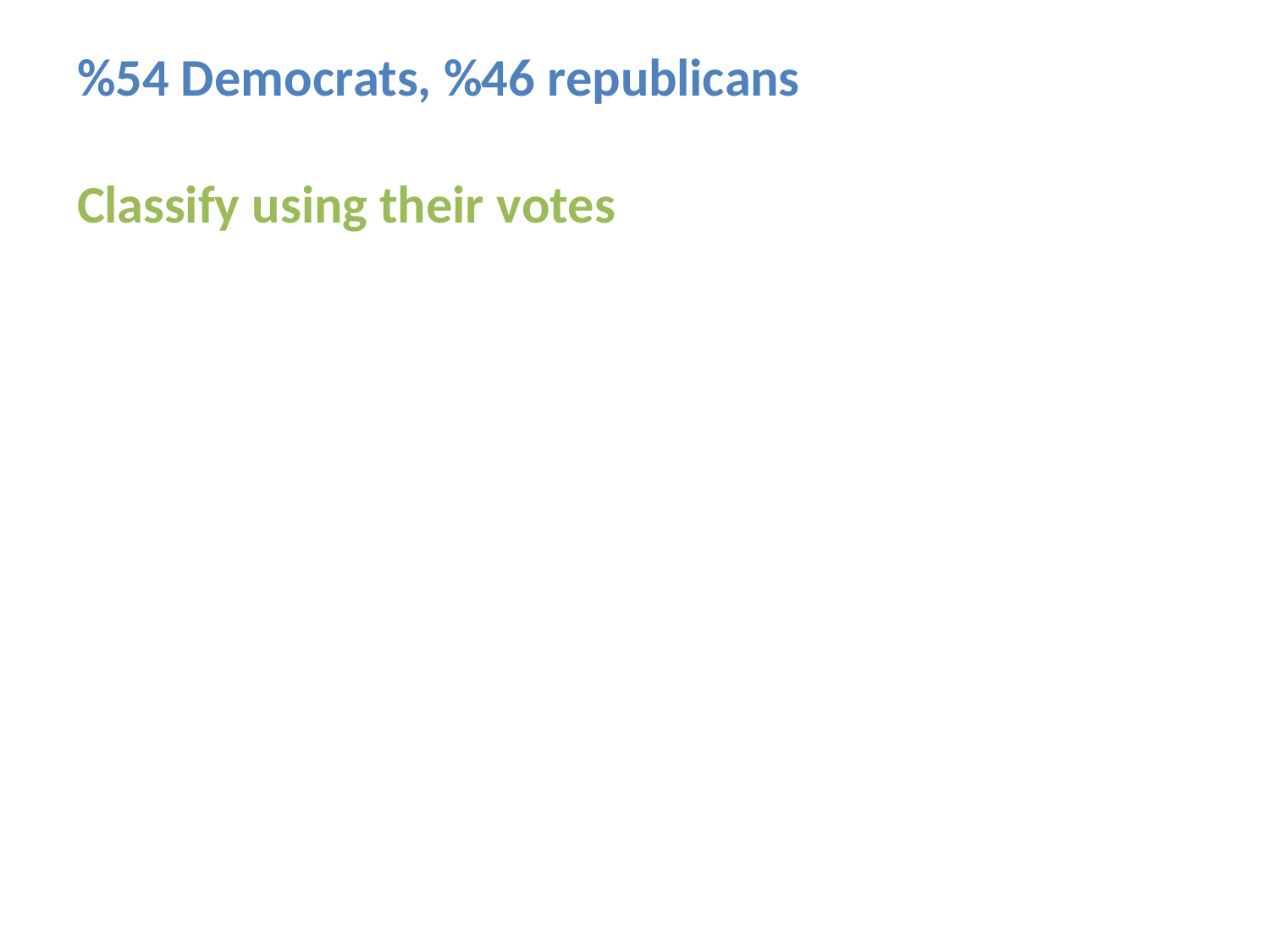

%54 Democrats, %46 republicans

Classify using their votes